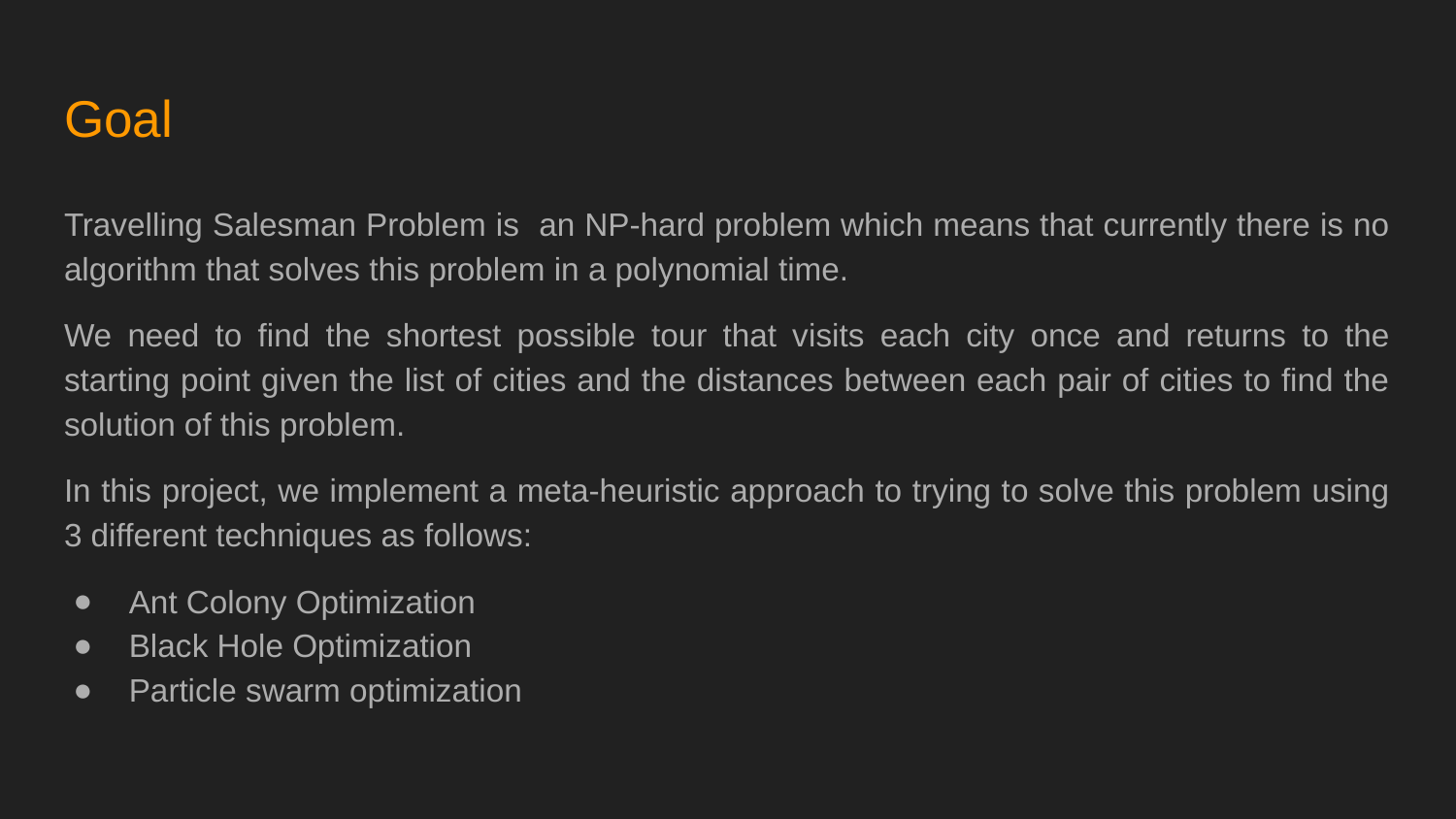

# Goal
Travelling Salesman Problem is  an NP-hard problem which means that currently there is no algorithm that solves this problem in a polynomial time.
We need to find the shortest possible tour that visits each city once and returns to the starting point given the list of cities and the distances between each pair of cities to find the solution of this problem.
In this project, we implement a meta-heuristic approach to trying to solve this problem using 3 different techniques as follows:
Ant Colony Optimization
Black Hole Optimization
Particle swarm optimization